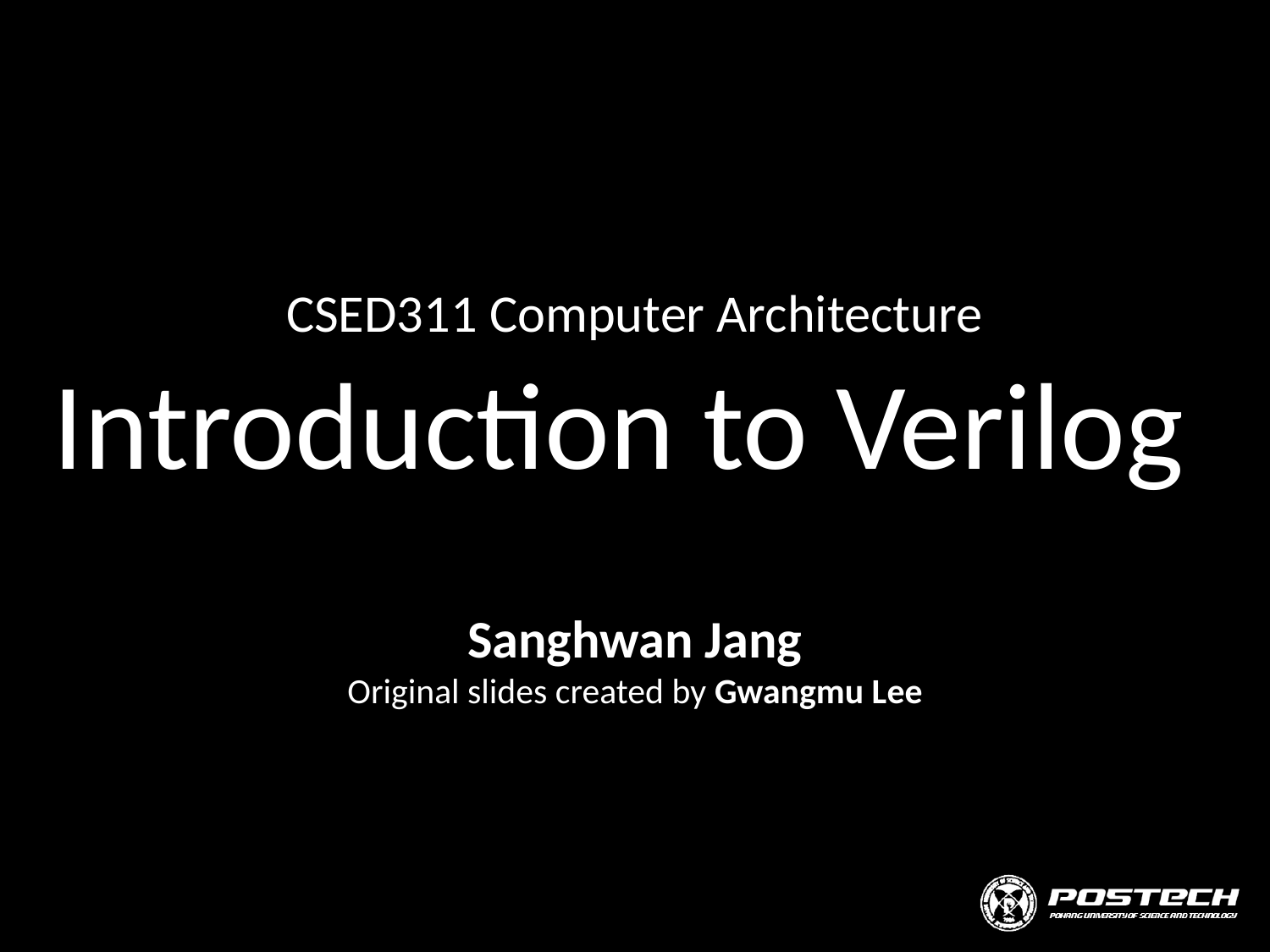

CSED311 Computer Architecture
# Introduction to Verilog
Sanghwan Jang
Original slides created by Gwangmu Lee